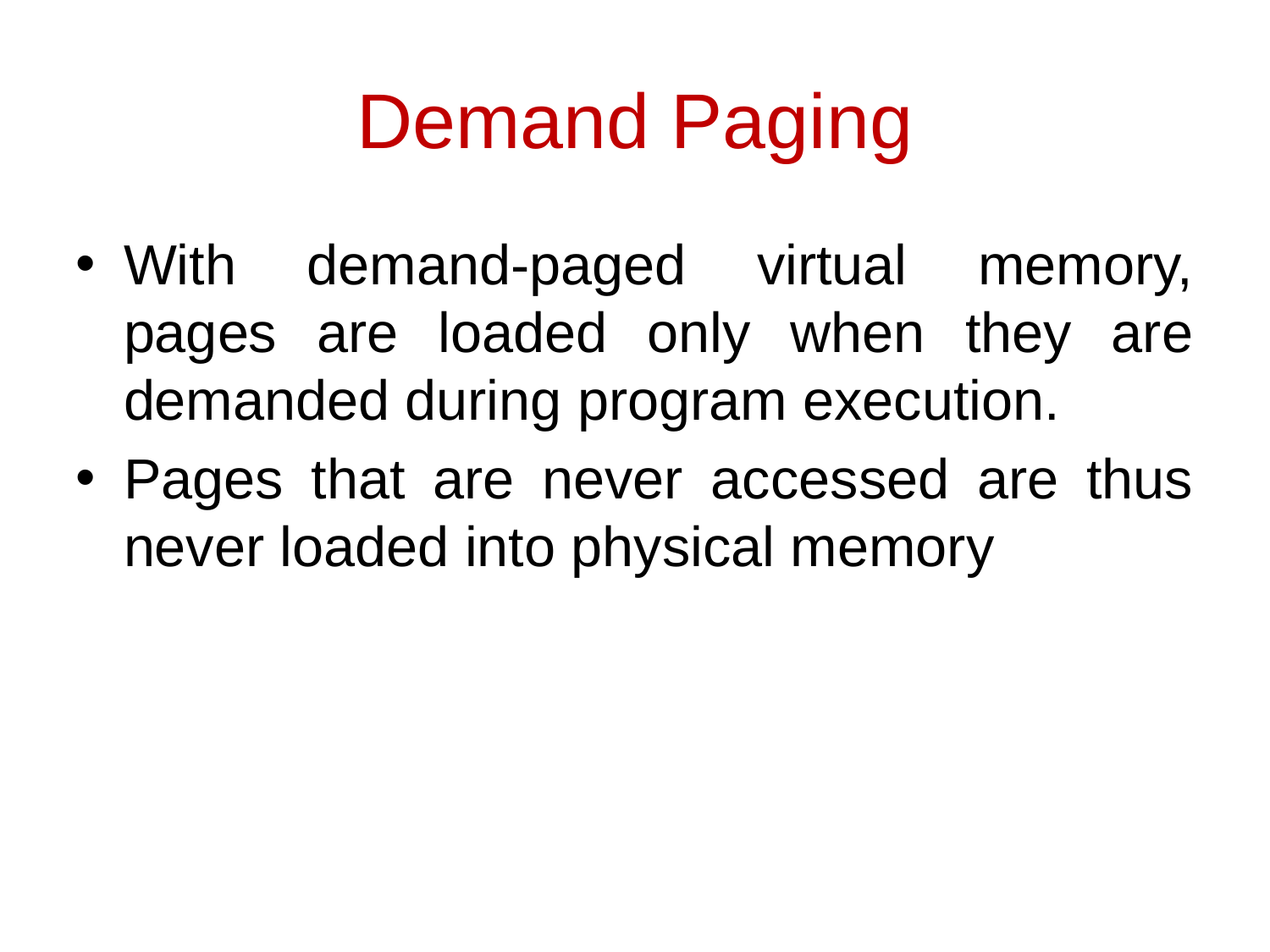

Demand Paging
With demand-paged virtual memory, pages are loaded only when they are demanded during program execution.
Pages that are never accessed are thus never loaded into physical memory